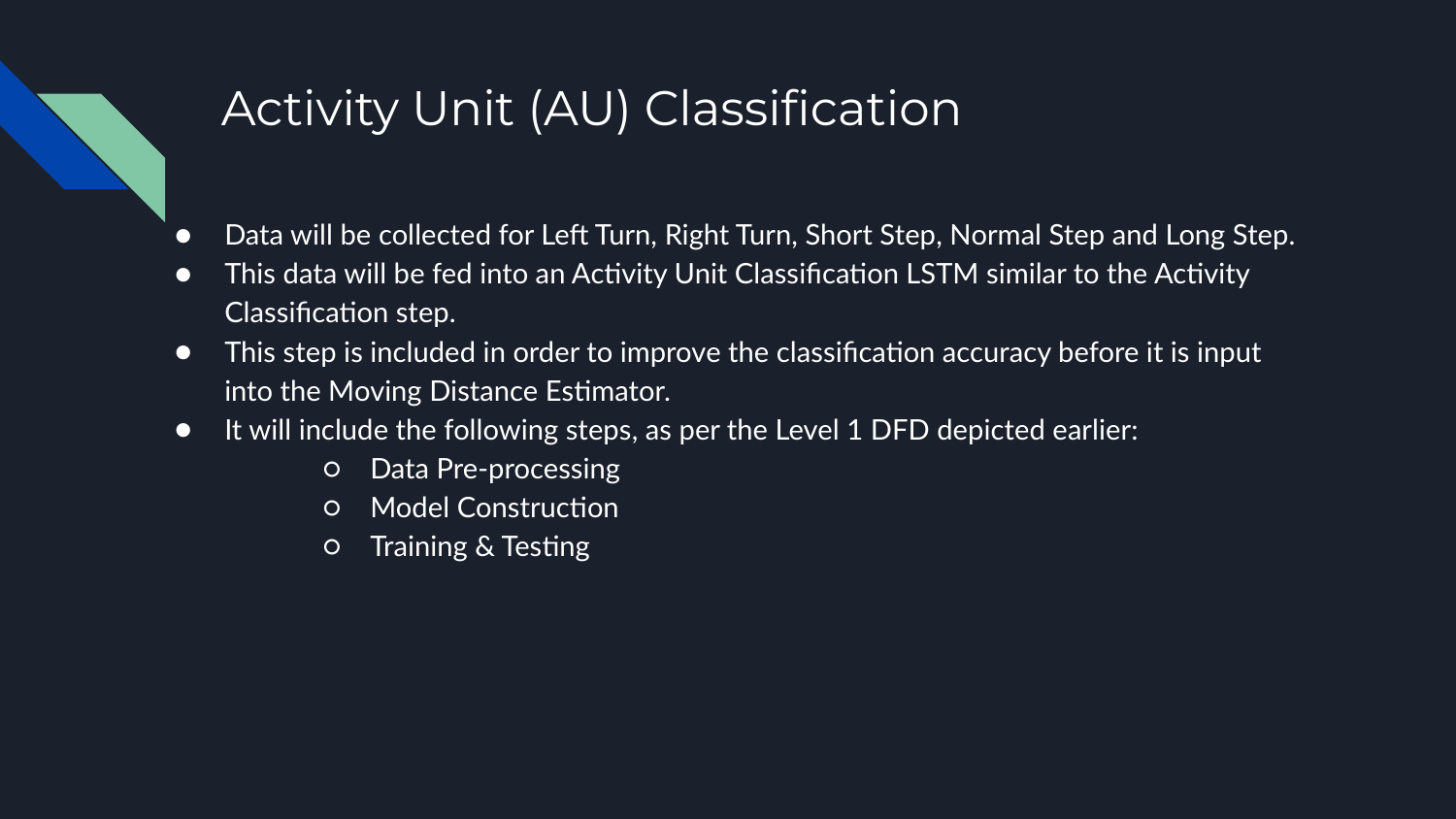

# Activity Unit (AU) Classification
Data will be collected for Left Turn, Right Turn, Short Step, Normal Step and Long Step.
This data will be fed into an Activity Unit Classification LSTM similar to the Activity Classification step.
This step is included in order to improve the classification accuracy before it is input into the Moving Distance Estimator.
It will include the following steps, as per the Level 1 DFD depicted earlier:
Data Pre-processing
Model Construction
Training & Testing